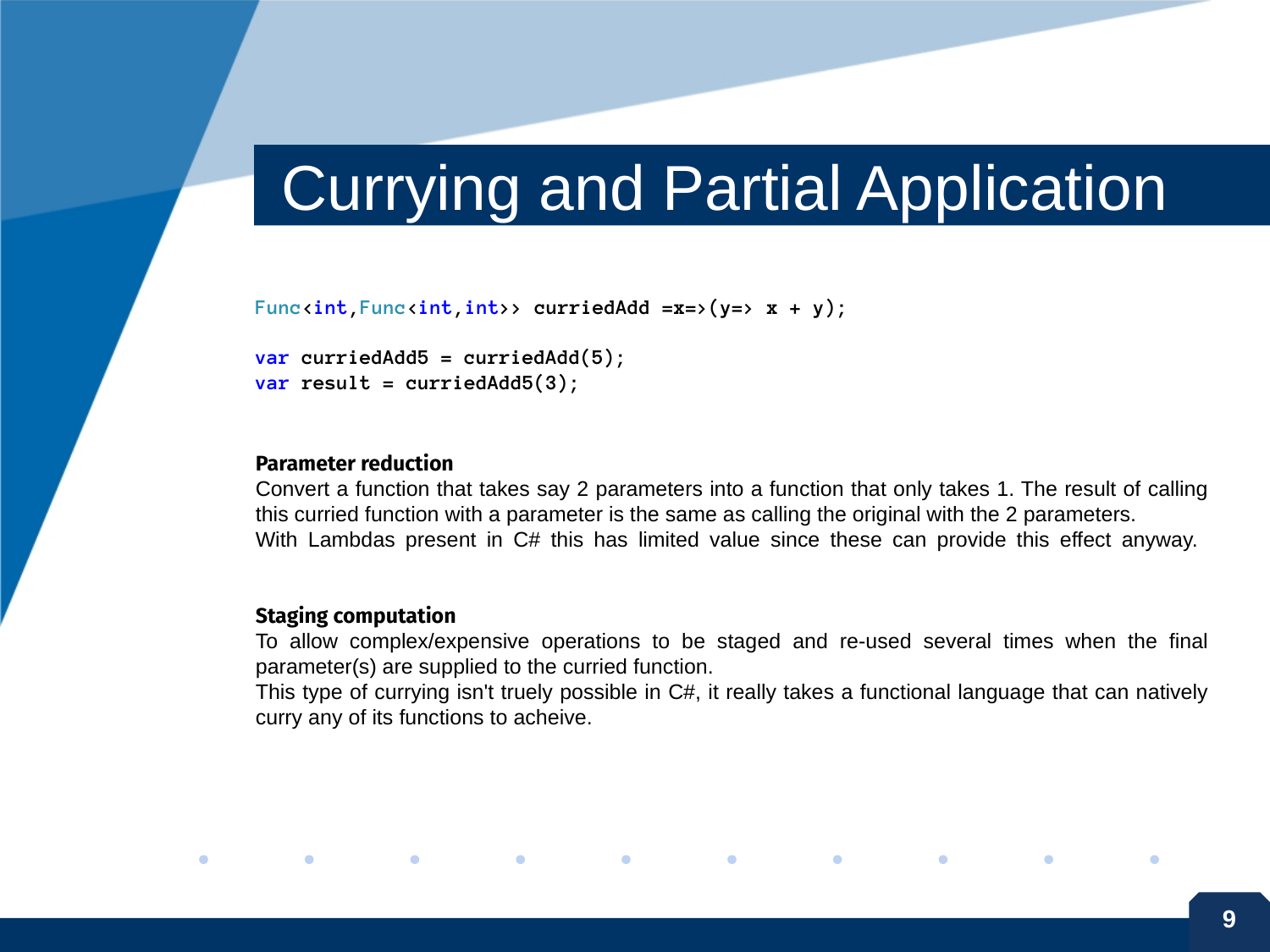

# Currying and Partial Application
Func<int,Func<int,int>> curriedAdd =x=>(y=> x + y);

var curriedAdd5 = curriedAdd(5);
var result = curriedAdd5(3);
Parameter reduction
Convert a function that takes say 2 parameters into a function that only takes 1. The result of calling this curried function with a parameter is the same as calling the original with the 2 parameters.
With Lambdas present in C# this has limited value since these can provide this effect anyway.
Staging computation
To allow complex/expensive operations to be staged and re-used several times when the final parameter(s) are supplied to the curried function.
This type of currying isn't truely possible in C#, it really takes a functional language that can natively curry any of its functions to acheive.
9